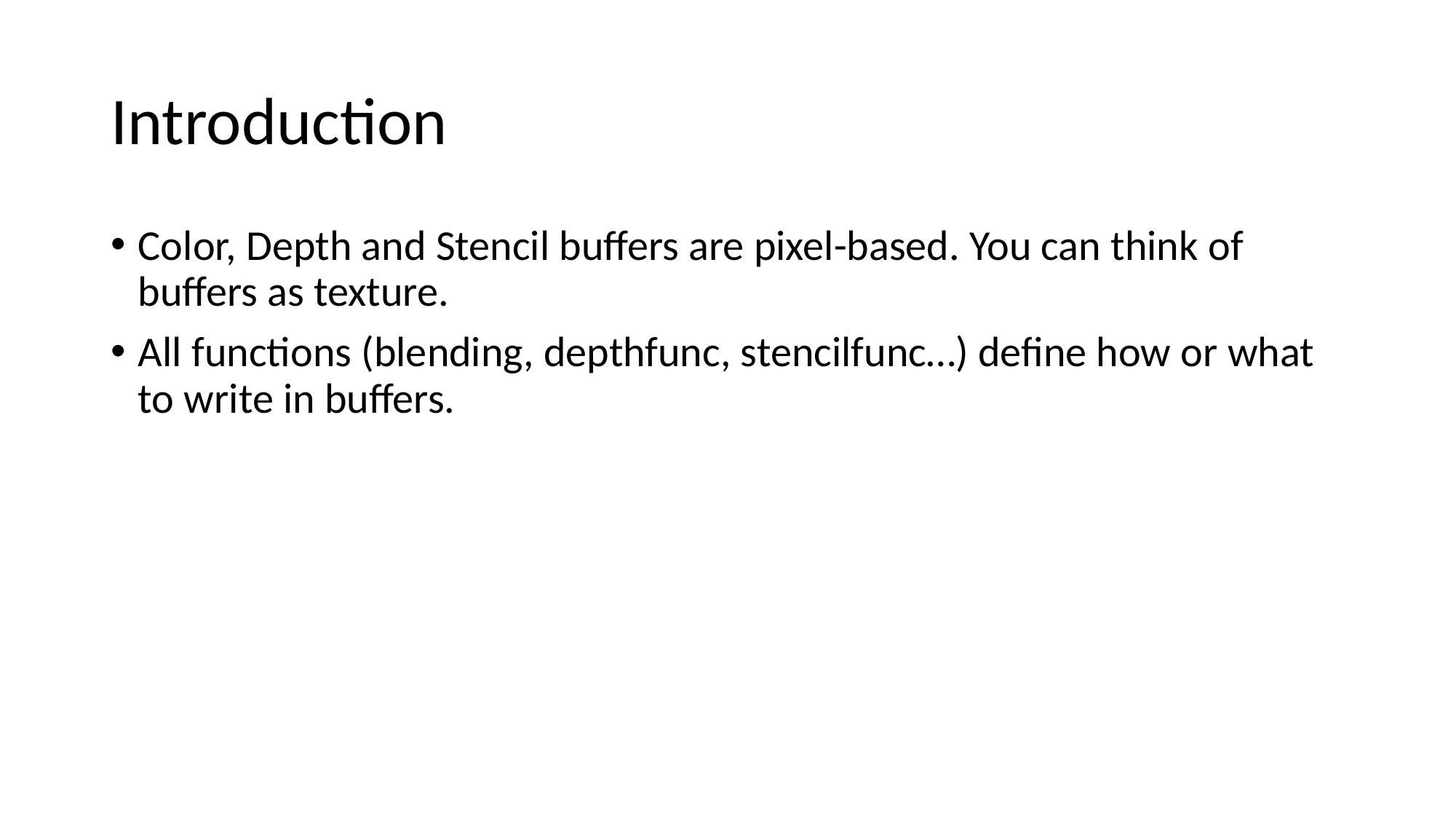

# Introduction
Color, Depth and Stencil buffers are pixel-based. You can think of buffers as texture.
All functions (blending, depthfunc, stencilfunc…) define how or what to write in buffers.